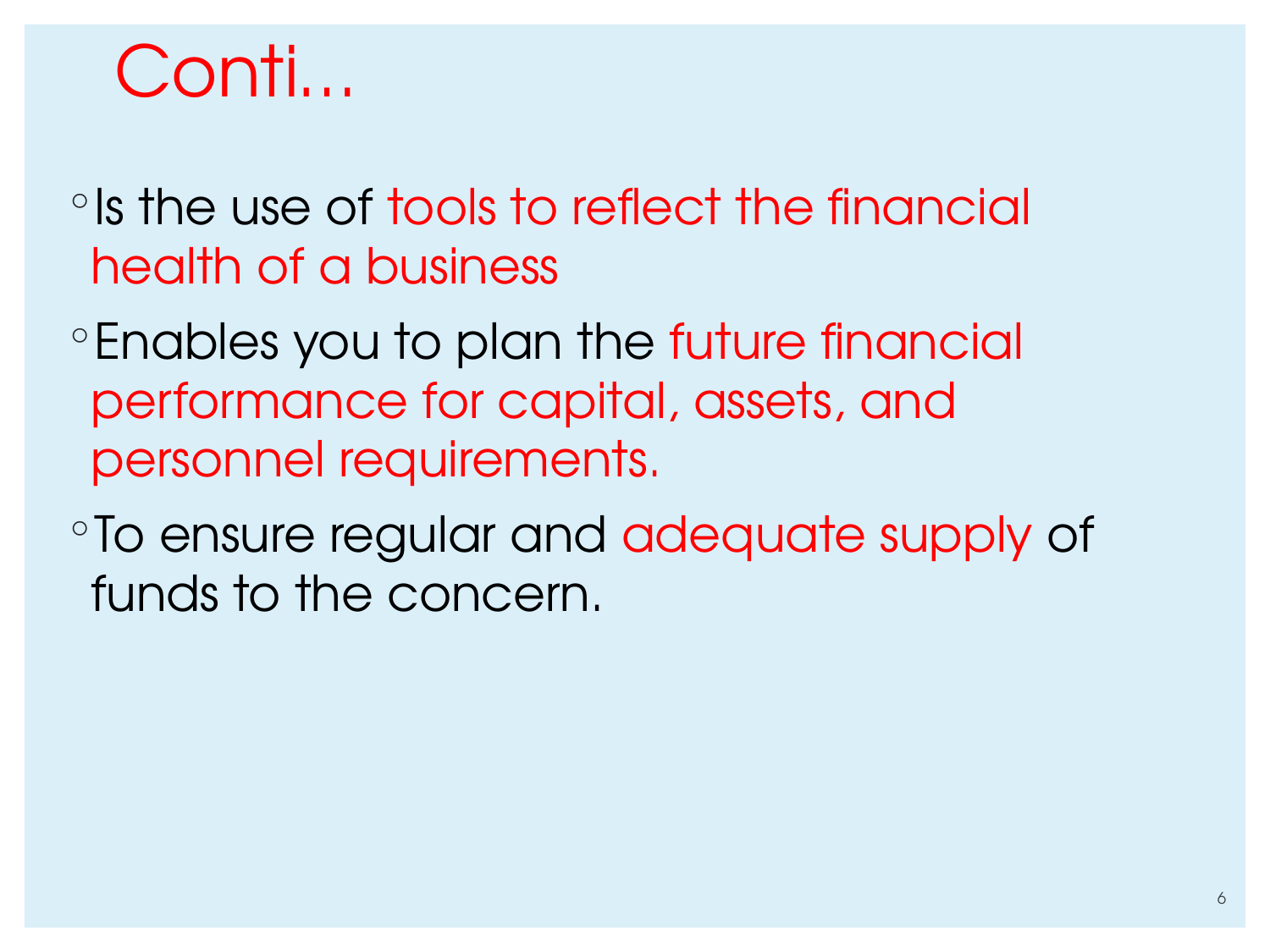

# Conti…
Is the use of tools to reflect the financial health of a business
Enables you to plan the future financial performance for capital, assets, and personnel requirements.
To ensure regular and adequate supply of funds to the concern.

6